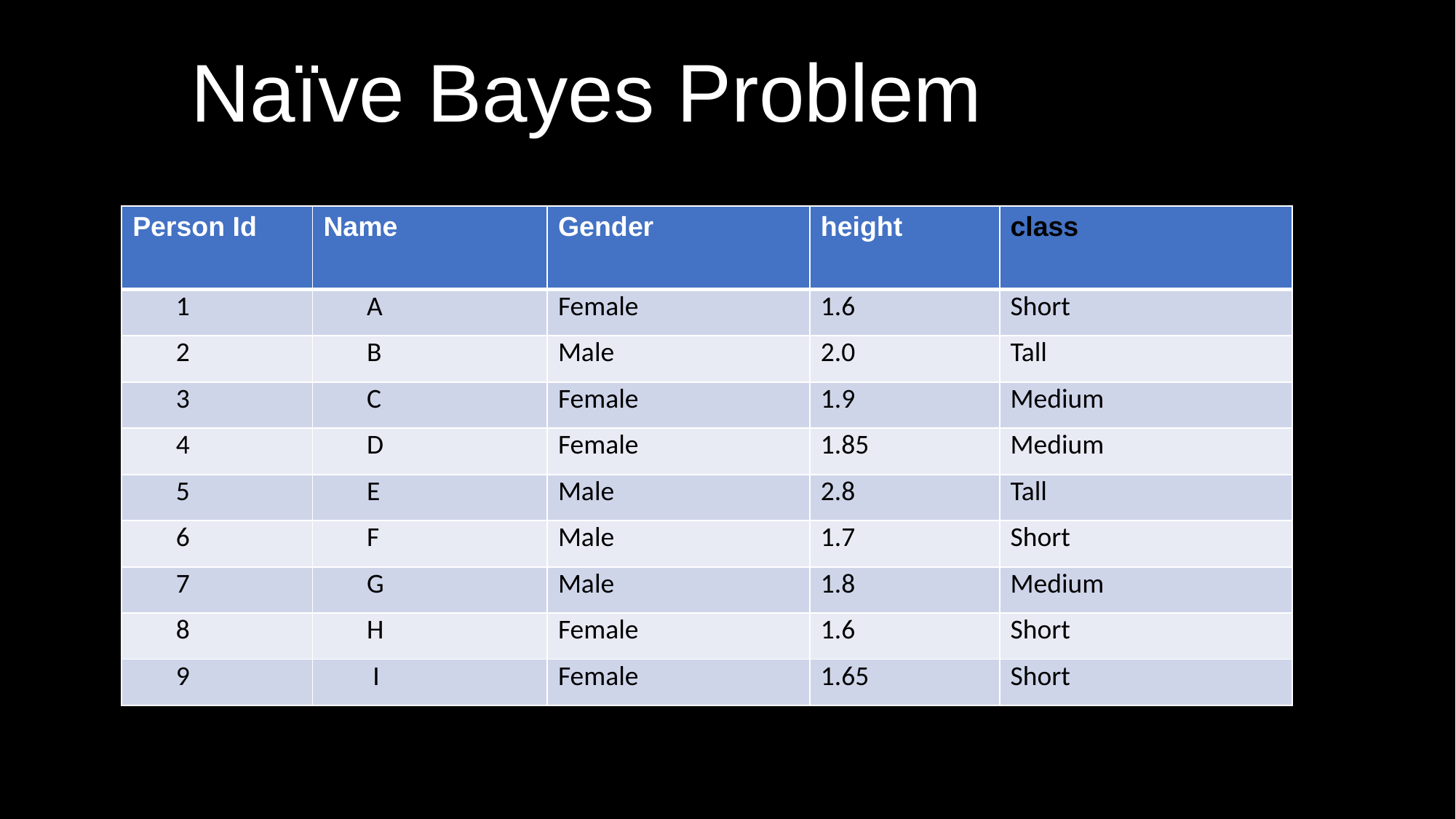

Naïve Bayes Problem
| Person Id | Name | Gender | height | class |
| --- | --- | --- | --- | --- |
| 1 | A | Female | 1.6 | Short |
| 2 | B | Male | 2.0 | Tall |
| 3 | C | Female | 1.9 | Medium |
| 4 | D | Female | 1.85 | Medium |
| 5 | E | Male | 2.8 | Tall |
| 6 | F | Male | 1.7 | Short |
| 7 | G | Male | 1.8 | Medium |
| 8 | H | Female | 1.6 | Short |
| 9 | I | Female | 1.65 | Short |